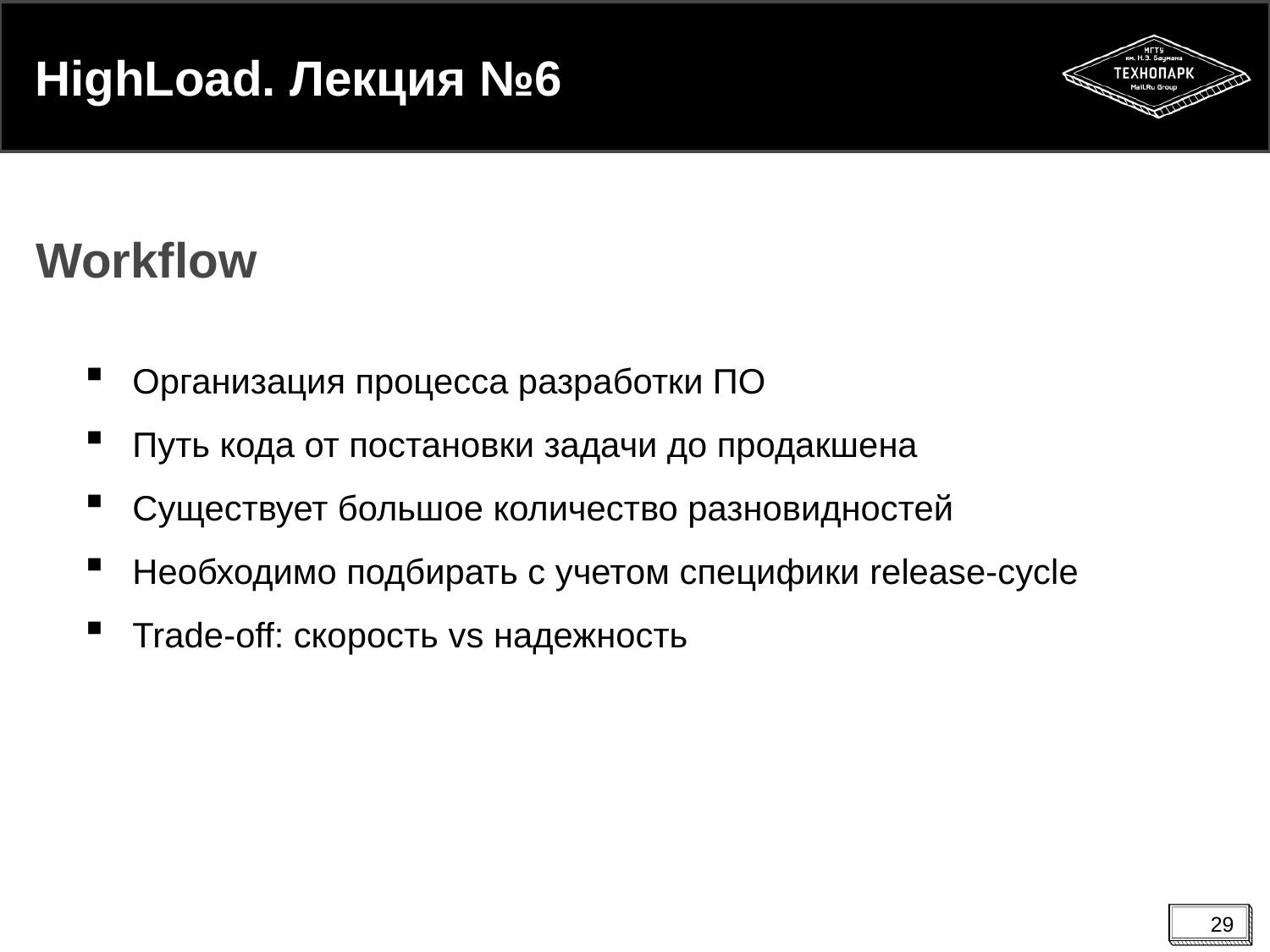

# HighLoad. Лекция №6
Workflow
Организация процесса разработки ПО
Путь кода от постановки задачи до продакшена
Существует большое количество разновидностей
Необходимо подбирать с учетом специфики release-cycle
Trade-off: скорость vs надежность
29